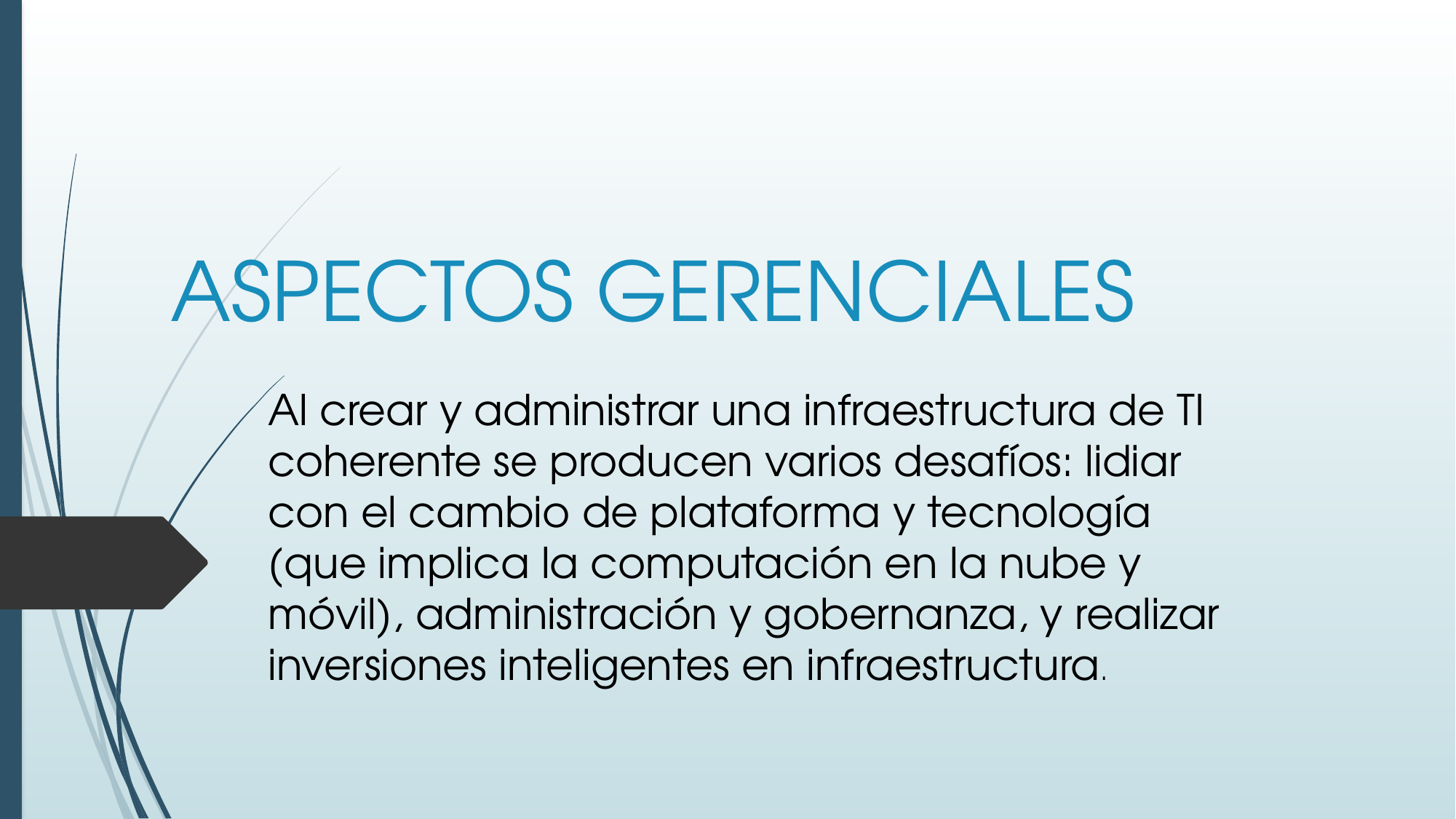

# ASPECTOS GERENCIALES
Al crear y administrar una infraestructura de TI coherente se producen varios desafíos: lidiar con el cambio de plataforma y tecnología (que implica la computación en la nube y móvil), administración y gobernanza, y realizar inversiones inteligentes en infraestructura.